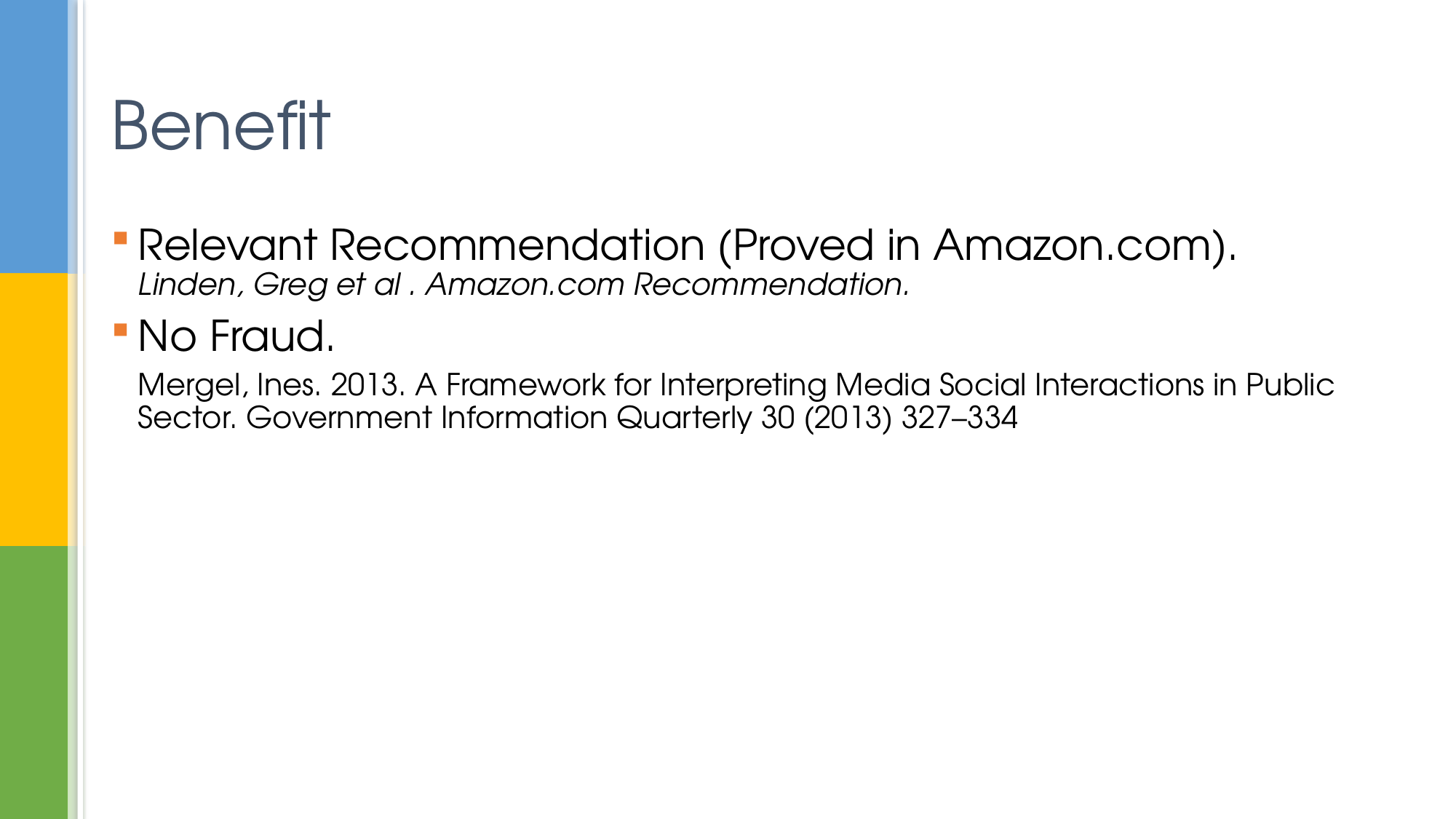

# Benefit
Relevant Recommendation (Proved in Amazon.com). Linden, Greg et al . Amazon.com Recommendation.
No Fraud.
	Mergel, Ines. 2013. A Framework for Interpreting Media Social Interactions in Public Sector. Government Information Quarterly 30 (2013) 327–334